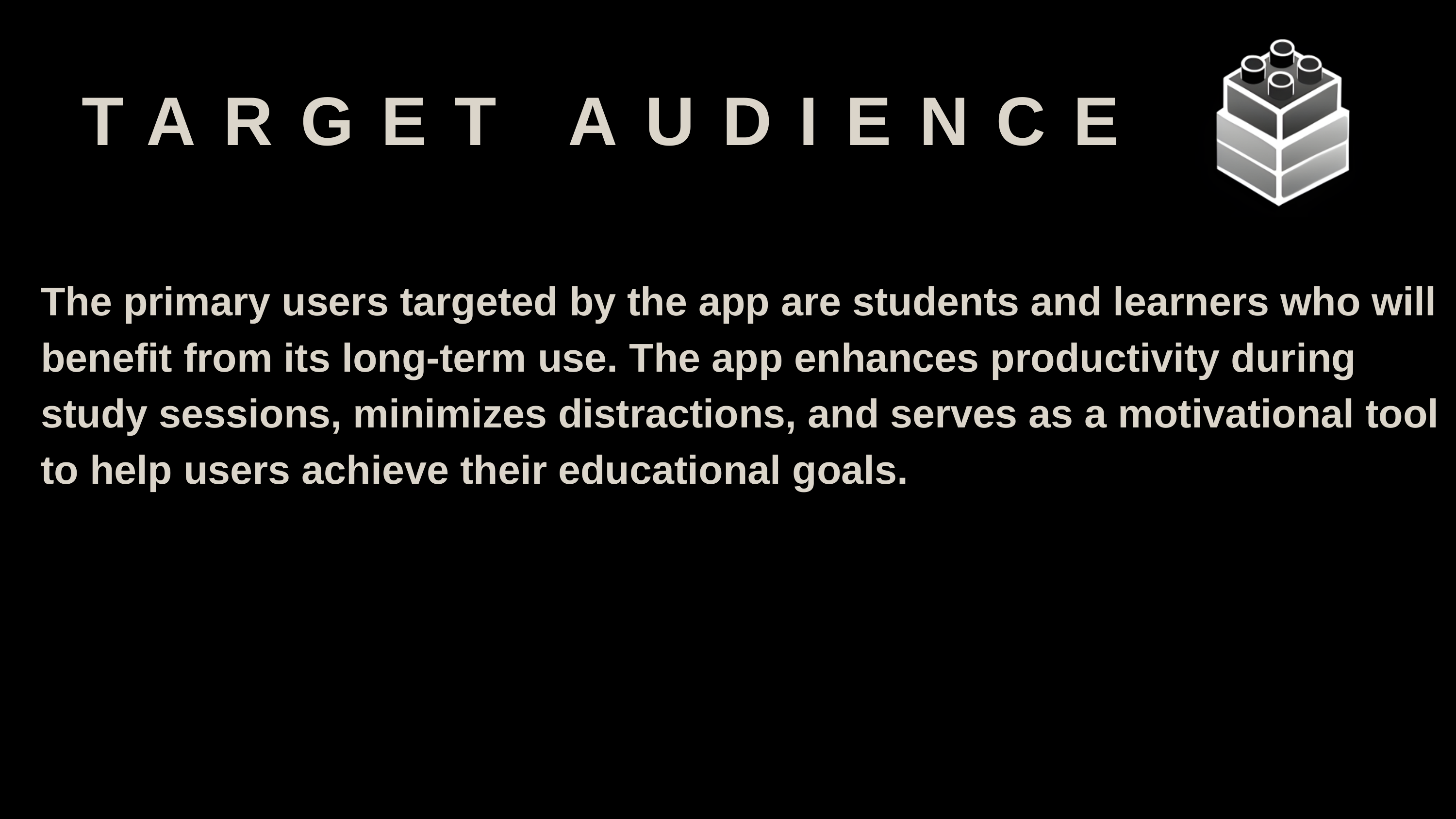

TARGET AUDIENCE
NEWEST STYLES
The primary users targeted by the app are students and learners who will benefit from its long-term use. The app enhances productivity during study sessions, minimizes distractions, and serves as a motivational tool to help users achieve their educational goals.
Presentations Templates are communication tools.
Presentations are tools that can be used as, lectures, speeches, reports, and more.